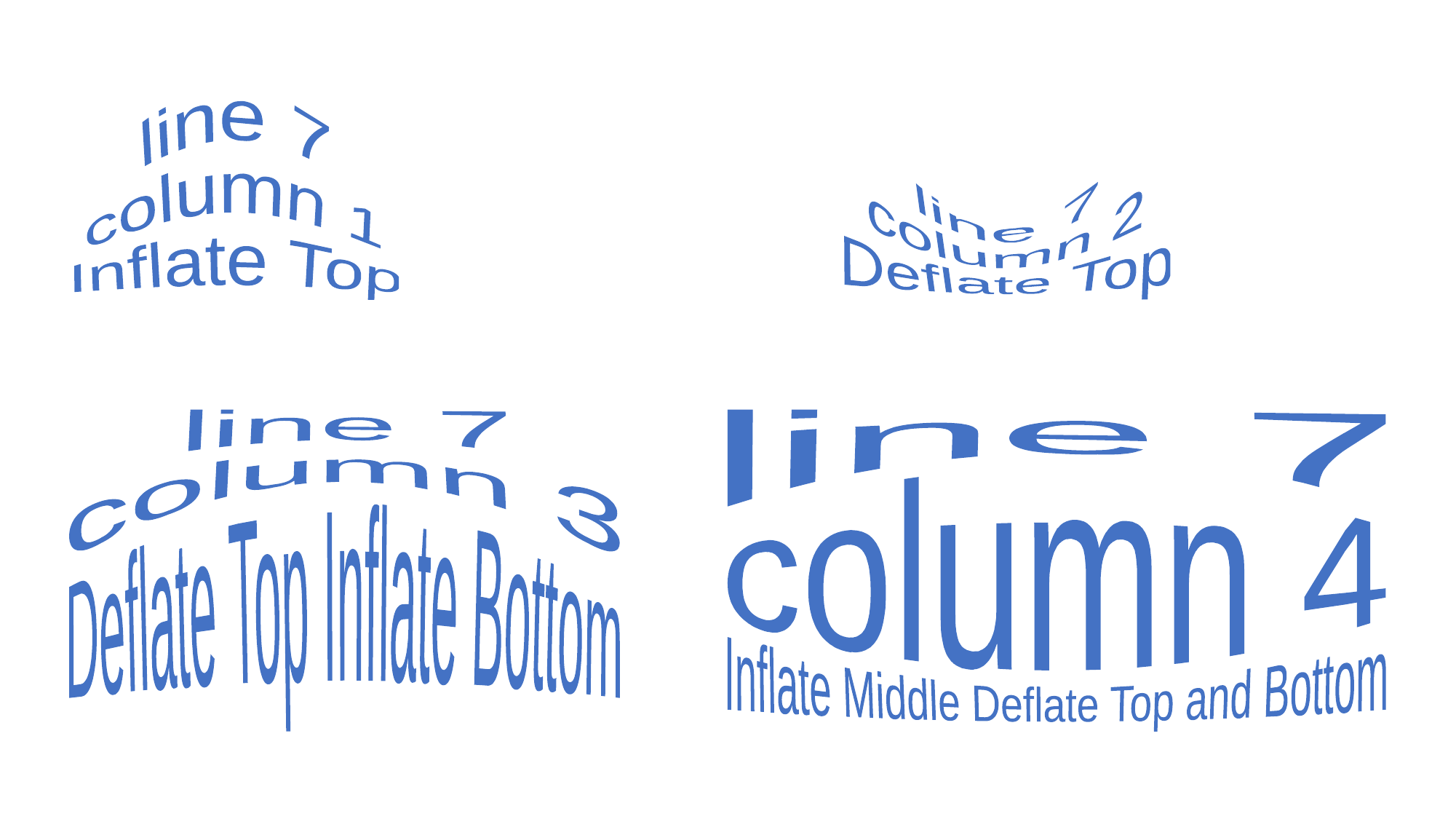

line 7
column 2
Deflate Top
line 7
column 1
Inflate Top
line 7
column 3
Deflate Top Inflate Bottom
line 7
column 4
Inflate Middle Deflate Top and Bottom